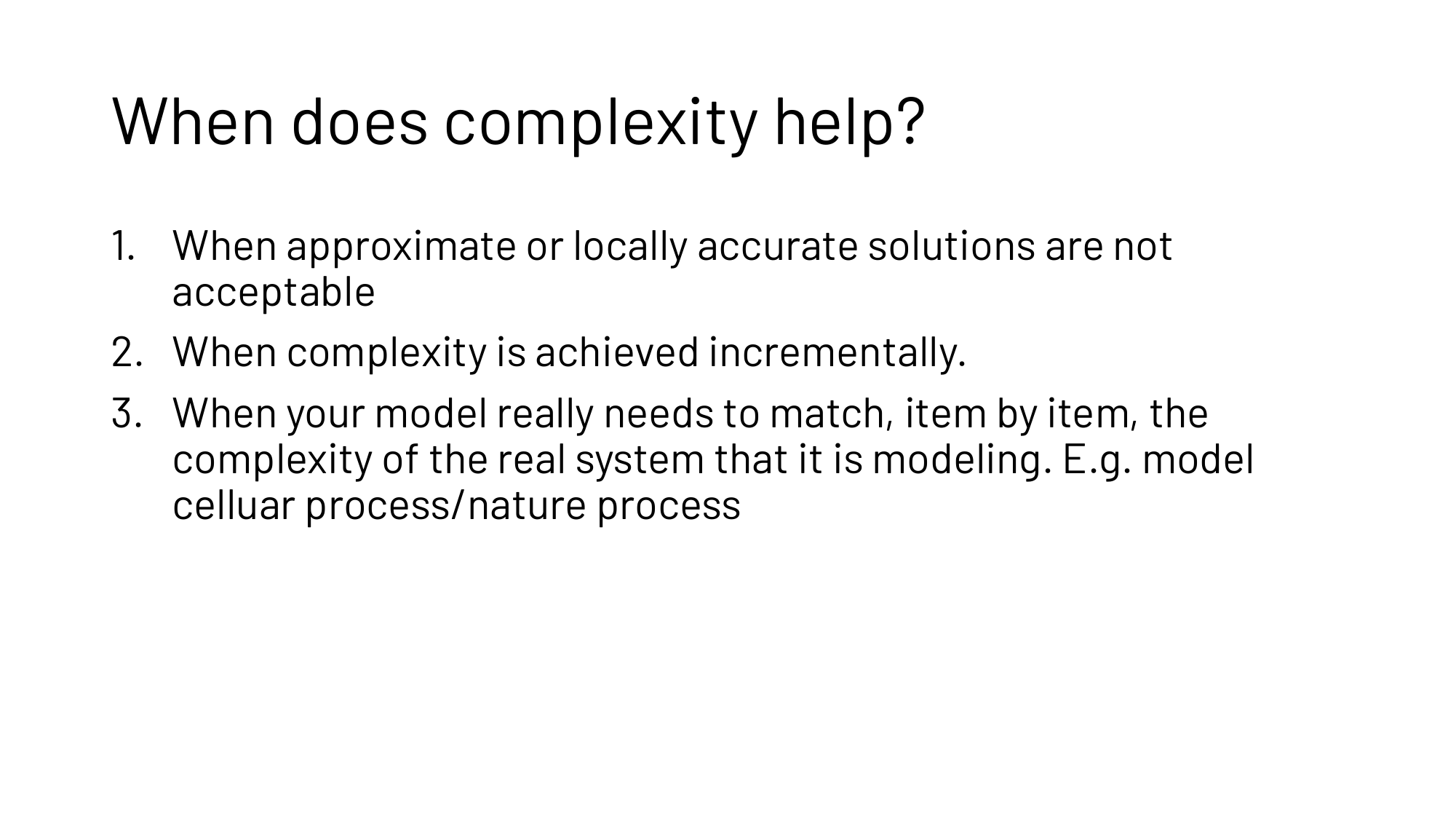

# When does complexity help?
When approximate or locally accurate solutions are not acceptable
When complexity is achieved incrementally.
When your model really needs to match, item by item, the complexity of the real system that it is modeling. E.g. model celluar process/nature process